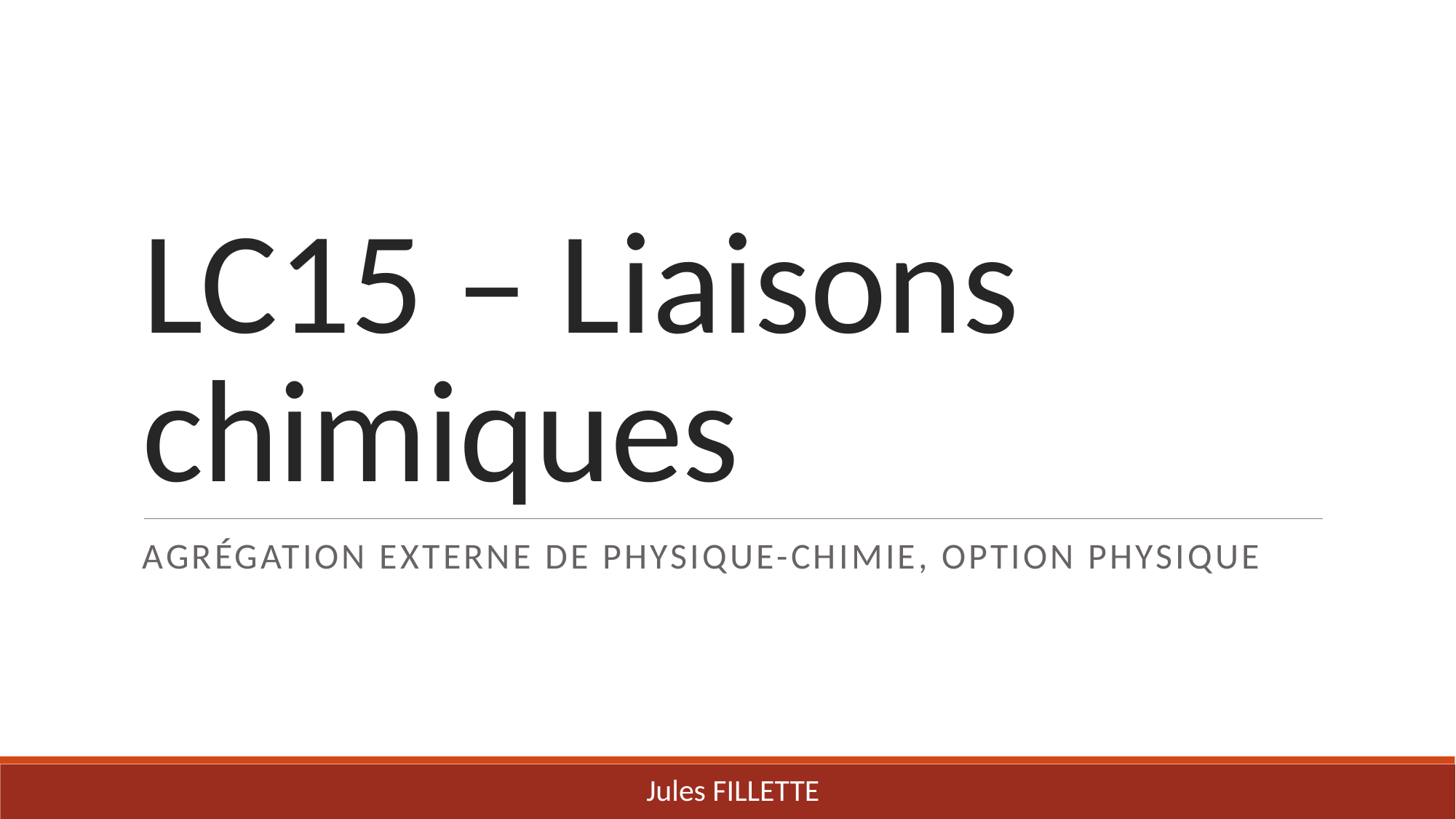

# LC15 – Liaisons chimiques
Agrégation externe de Physique-chimie, option Physique
Jules FILLETTE